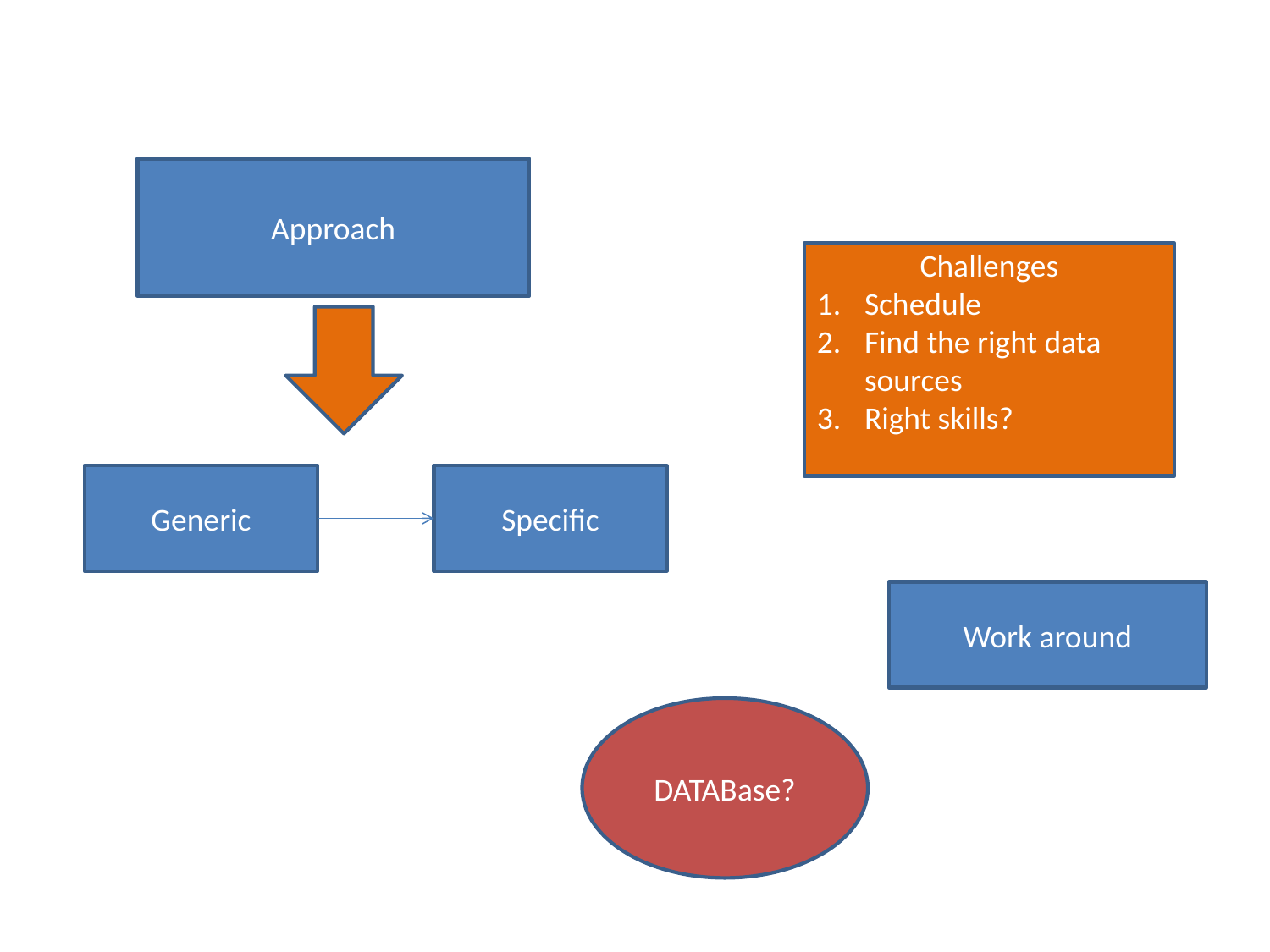

Approach
Challenges
Schedule
Find the right data sources
Right skills?

Generic
Specific
Work around
DATABase?